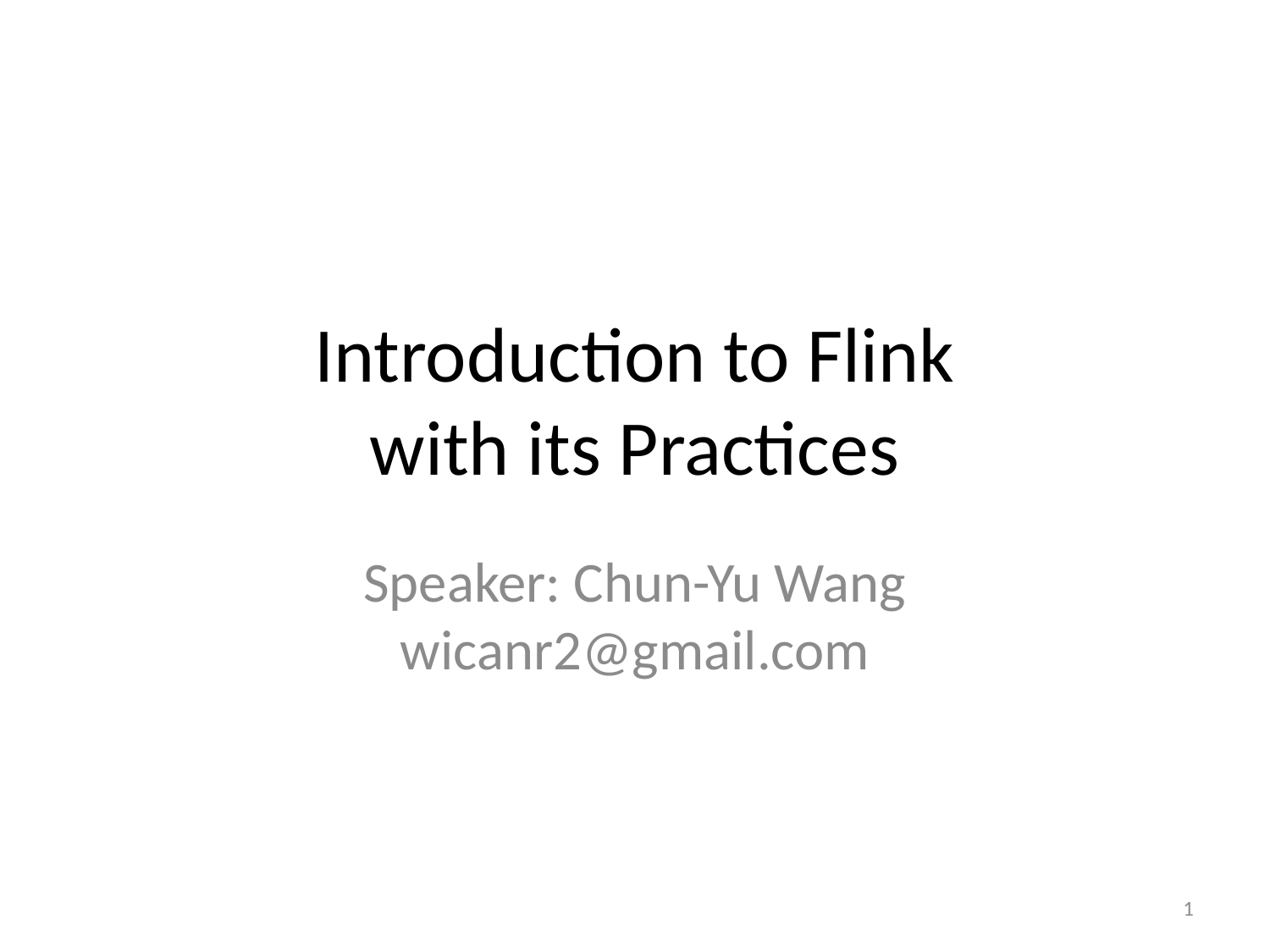

# Introduction to Flink with its Practices
Speaker: Chun-Yu Wang wicanr2@gmail.com

1